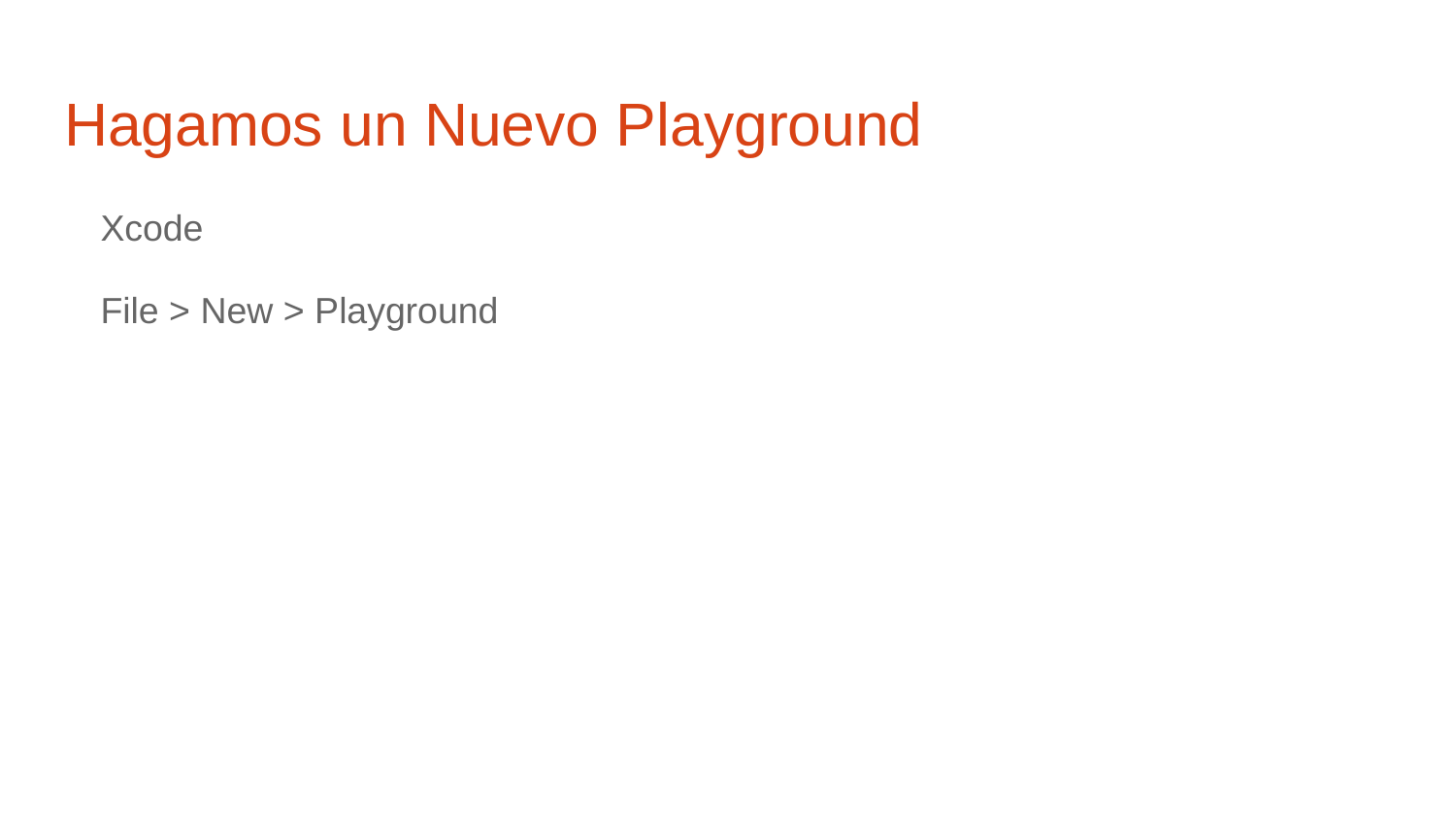

# Hagamos un Nuevo Playground
Xcode
File > New > Playground